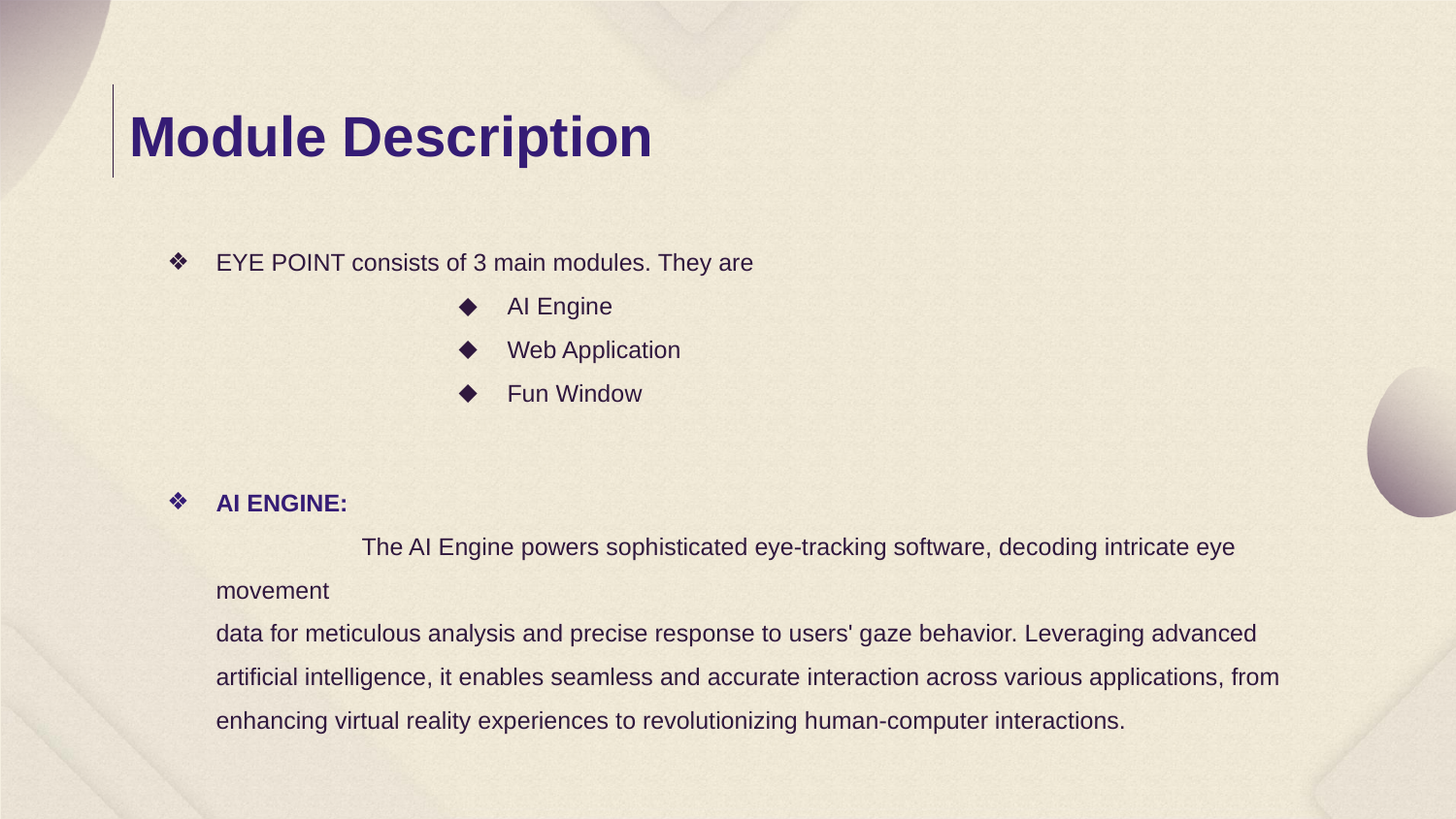

# Module Description
EYE POINT consists of 3 main modules. They are
AI Engine
Web Application
Fun Window
AI ENGINE:
	The AI Engine powers sophisticated eye-tracking software, decoding intricate eye movement
data for meticulous analysis and precise response to users' gaze behavior. Leveraging advanced artificial intelligence, it enables seamless and accurate interaction across various applications, from enhancing virtual reality experiences to revolutionizing human-computer interactions.